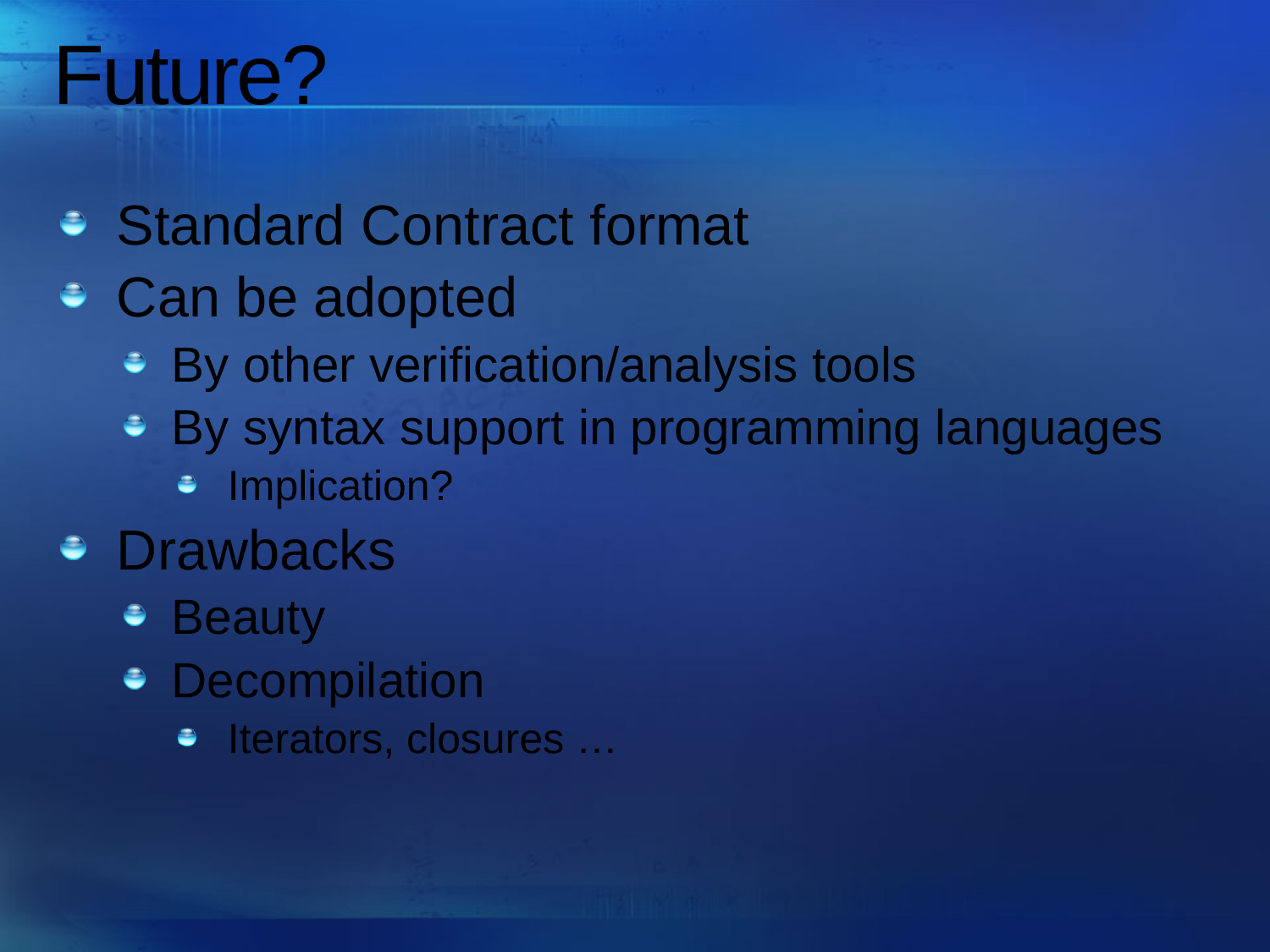

# Future?
Standard Contract format
Can be adopted
By other verification/analysis tools
By syntax support in programming languages
Implication?
Drawbacks
Beauty
Decompilation
Iterators, closures …